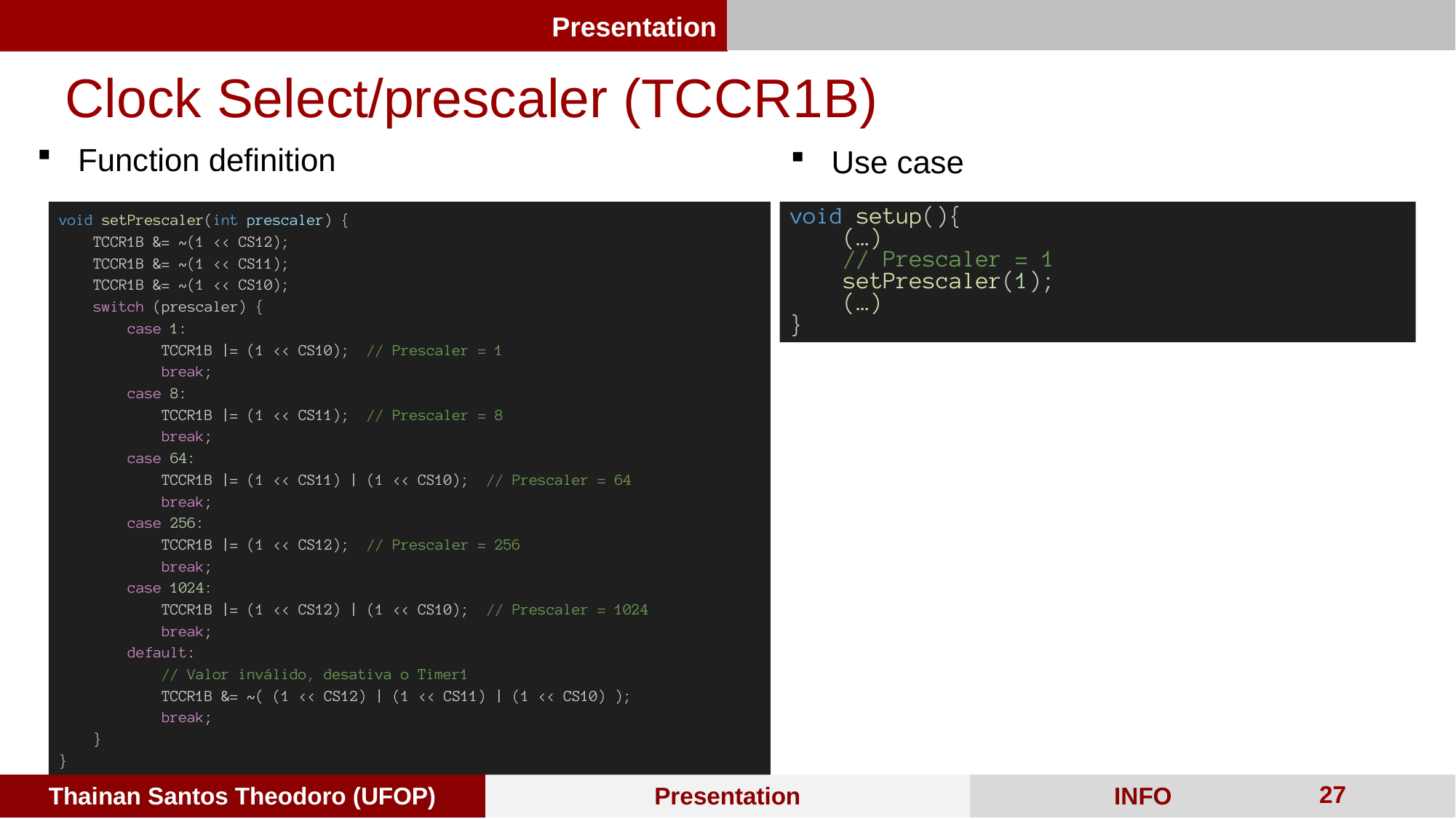

Clock Select/prescaler (TCCR1B)
Function definition
Use case
void setPrescaler(int prescaler) {
    TCCR1B &= ~(1 << CS12);
    TCCR1B &= ~(1 << CS11);
    TCCR1B &= ~(1 << CS10);
    switch (prescaler) {
        case 1:
            TCCR1B |= (1 << CS10);  // Prescaler = 1
            break;
        case 8:
            TCCR1B |= (1 << CS11);  // Prescaler = 8
            break;
        case 64:
            TCCR1B |= (1 << CS11) | (1 << CS10);  // Prescaler = 64
            break;
        case 256:
            TCCR1B |= (1 << CS12);  // Prescaler = 256
            break;
        case 1024:
            TCCR1B |= (1 << CS12) | (1 << CS10);  // Prescaler = 1024
            break;
        default:
            // Valor inválido, desativa o Timer1
            TCCR1B &= ~( (1 << CS12) | (1 << CS11) | (1 << CS10) );
            break;
    }
}
void setup(){
    (…)
    // Prescaler = 1
    setPrescaler(1);
    (…)
}